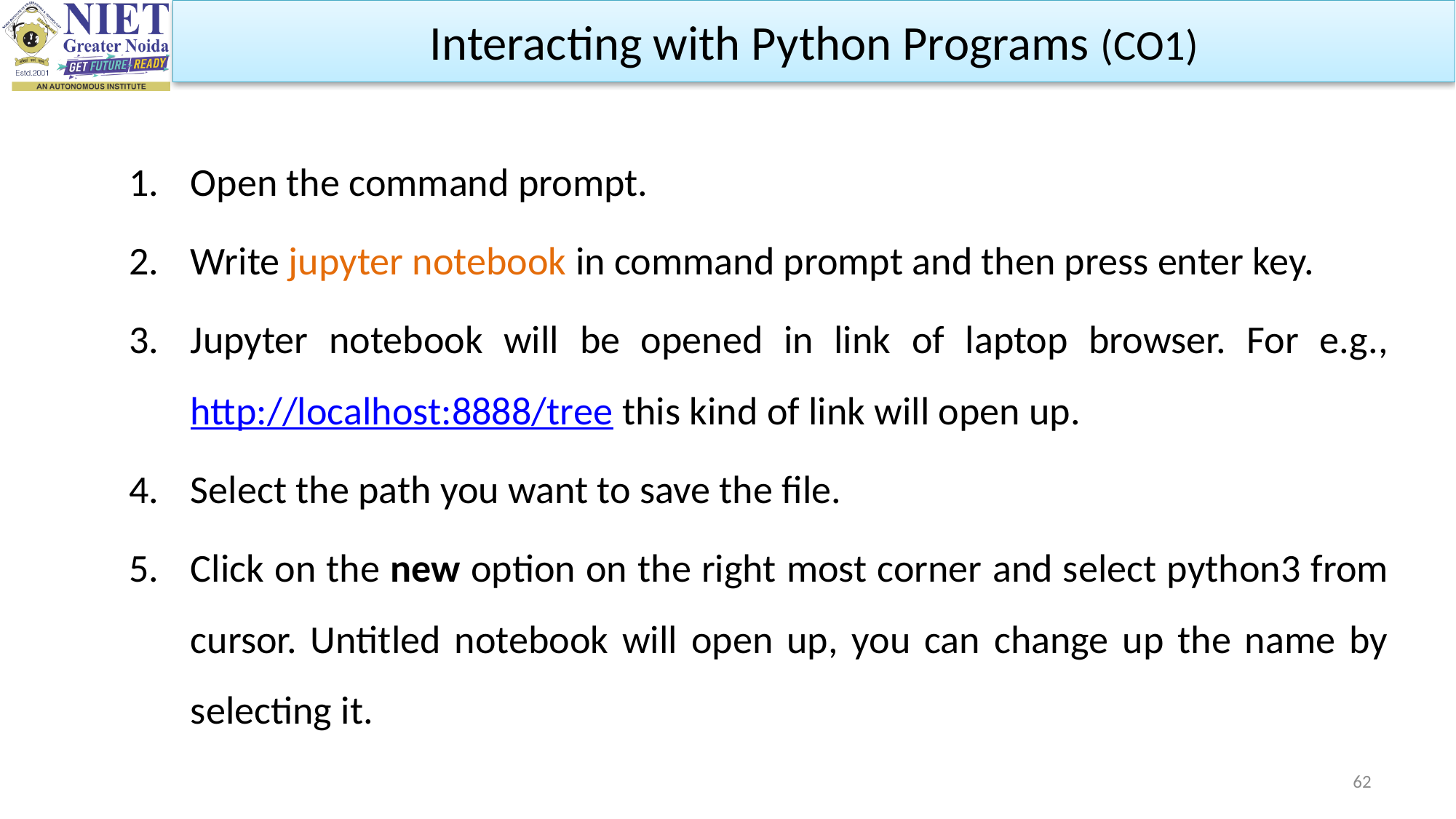

Interacting with Python Programs (CO1)
Open the command prompt.
Write jupyter notebook in command prompt and then press enter key.
Jupyter notebook will be opened in link of laptop browser. For e.g., http://localhost:8888/tree this kind of link will open up.
Select the path you want to save the file.
Click on the new option on the right most corner and select python3 from cursor. Untitled notebook will open up, you can change up the name by selecting it.
62